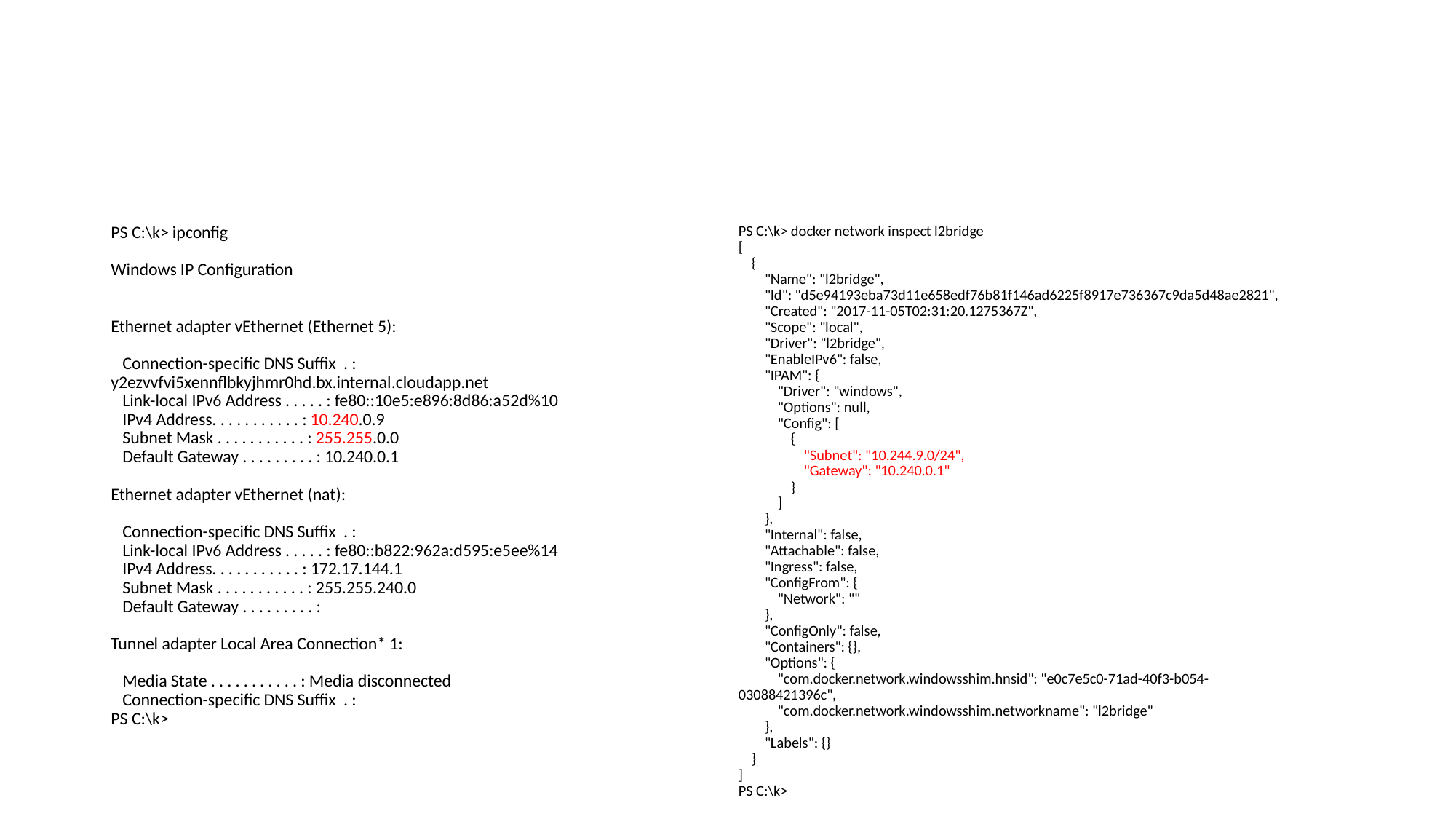

#
PS C:\k> ipconfig

Windows IP Configuration

Ethernet adapter vEthernet (Ethernet 5):

   Connection-specific DNS Suffix  . : y2ezvvfvi5xennflbkyjhmr0hd.bx.internal.cloudapp.net
   Link-local IPv6 Address . . . . . : fe80::10e5:e896:8d86:a52d%10
   IPv4 Address. . . . . . . . . . . : 10.240.0.9
   Subnet Mask . . . . . . . . . . . : 255.255.0.0
   Default Gateway . . . . . . . . . : 10.240.0.1

Ethernet adapter vEthernet (nat):

   Connection-specific DNS Suffix  . :
   Link-local IPv6 Address . . . . . : fe80::b822:962a:d595:e5ee%14
   IPv4 Address. . . . . . . . . . . : 172.17.144.1
   Subnet Mask . . . . . . . . . . . : 255.255.240.0
   Default Gateway . . . . . . . . . :

Tunnel adapter Local Area Connection* 1:

   Media State . . . . . . . . . . . : Media disconnected
   Connection-specific DNS Suffix  . :
PS C:\k>
PS C:\k> docker network inspect l2bridge
[
    {
        "Name": "l2bridge",
        "Id": "d5e94193eba73d11e658edf76b81f146ad6225f8917e736367c9da5d48ae2821",
        "Created": "2017-11-05T02:31:20.1275367Z",
        "Scope": "local",
        "Driver": "l2bridge",
        "EnableIPv6": false,
        "IPAM": {
            "Driver": "windows",
            "Options": null,
            "Config": [
                {
                    "Subnet": "10.244.9.0/24",
                    "Gateway": "10.240.0.1"
                }
            ]
        },
        "Internal": false,
        "Attachable": false,
        "Ingress": false,
        "ConfigFrom": {
            "Network": ""
        },
        "ConfigOnly": false,
        "Containers": {},
        "Options": {
            "com.docker.network.windowsshim.hnsid": "e0c7e5c0-71ad-40f3-b054-03088421396c",
            "com.docker.network.windowsshim.networkname": "l2bridge"
        },
        "Labels": {}
    }
]
PS C:\k>